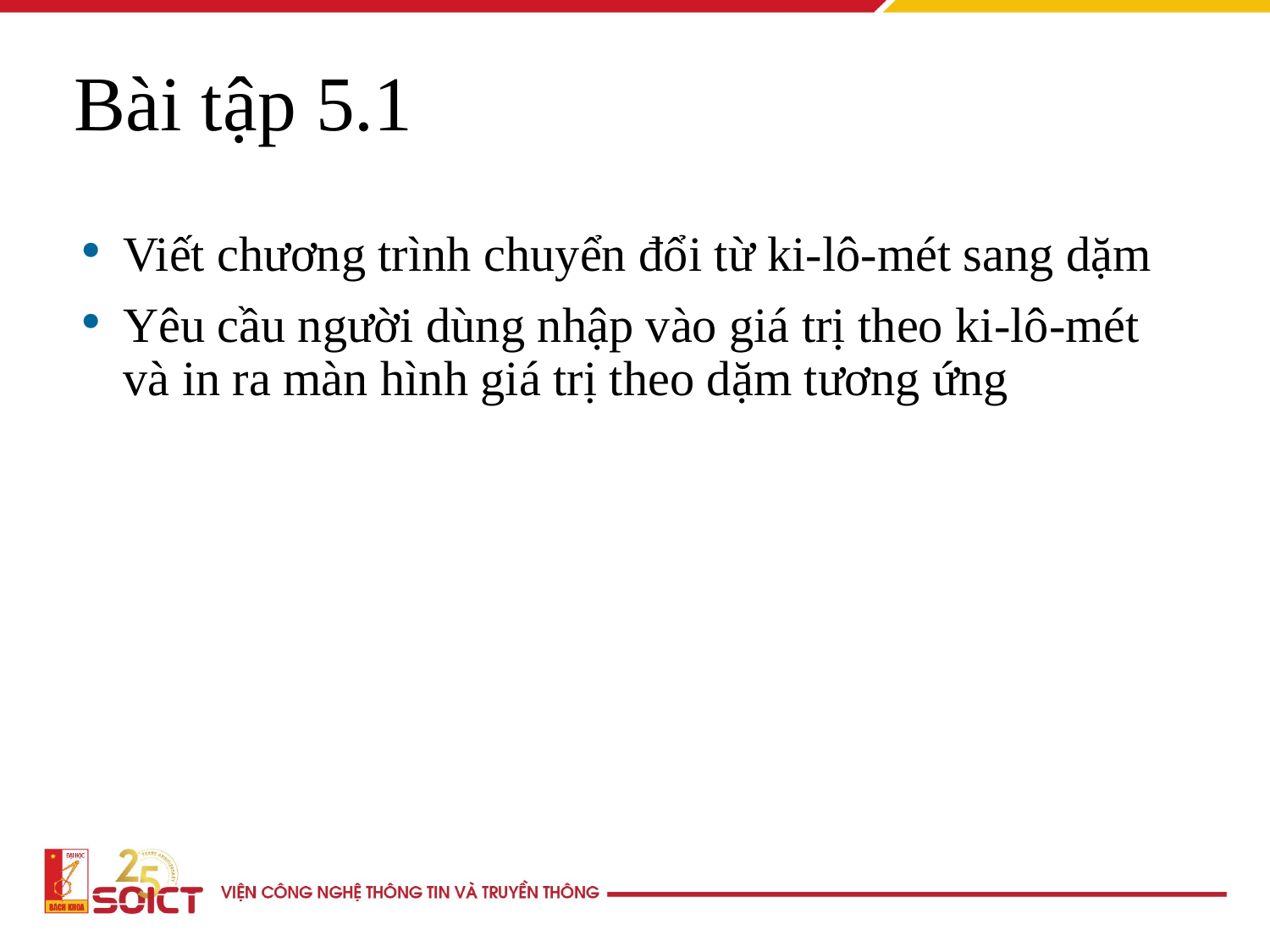

Bài tập 5.1
Viết chương trình chuyển đổi từ ki-lô-mét sang dặm
Yêu cầu người dùng nhập vào giá trị theo ki-lô-mét và in ra màn hình giá trị theo dặm tương ứng